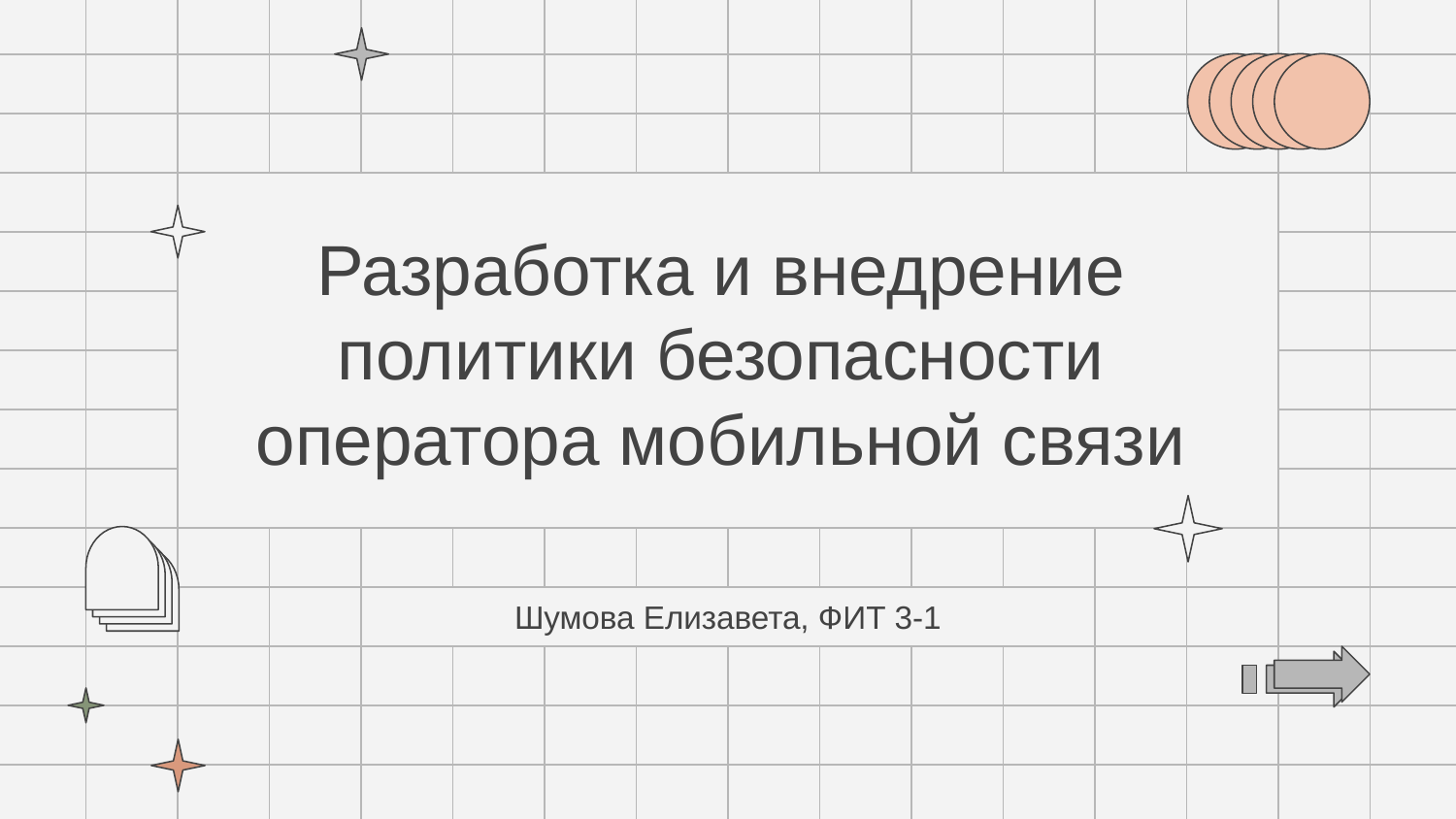

# Разработка и внедрение политики безопасности оператора мобильной связи

Шумова Елизавета, ФИТ 3-1